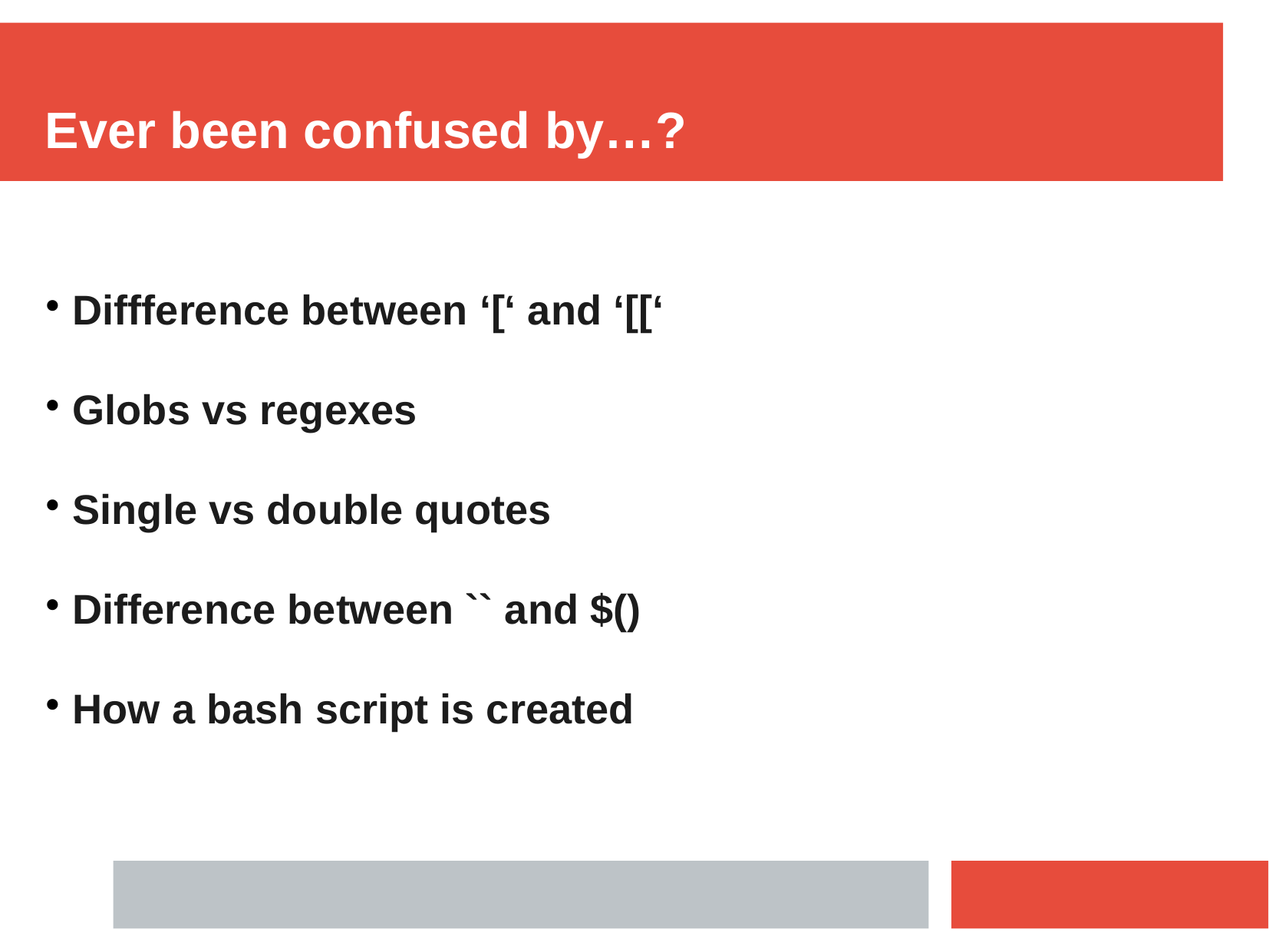

Ever been confused by…?

Diffference between ‘[‘ and ‘[[‘

Globs vs regexes

Single vs double quotes

Difference between `` and $()

How a bash script is created